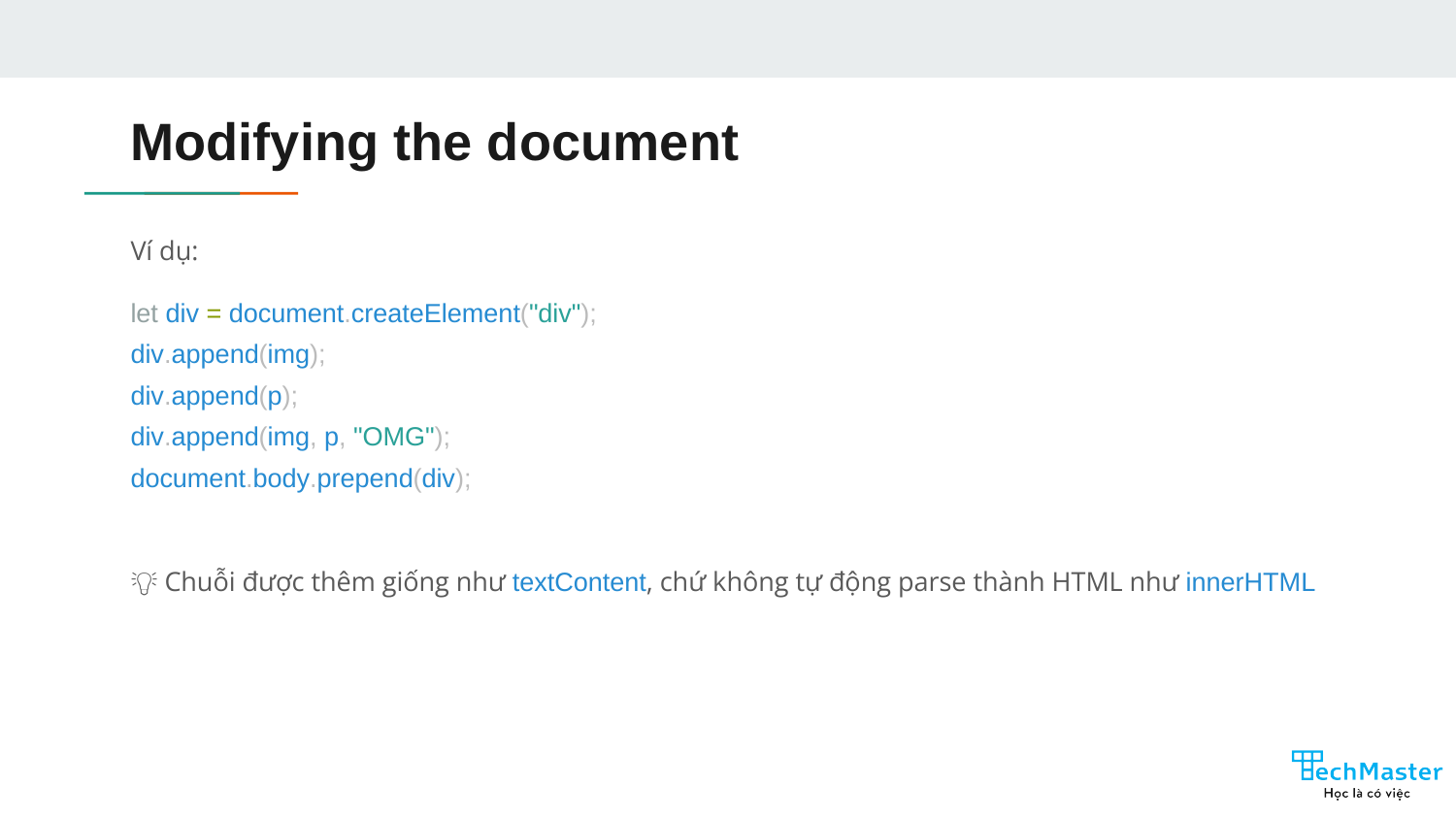

# Modifying the document
Ví dụ:
let div = document.createElement("div");
div.append(img);
div.append(p);
div.append(img, p, "OMG");
document.body.prepend(div);

💡 Chuỗi được thêm giống như textContent, chứ không tự động parse thành HTML như innerHTML